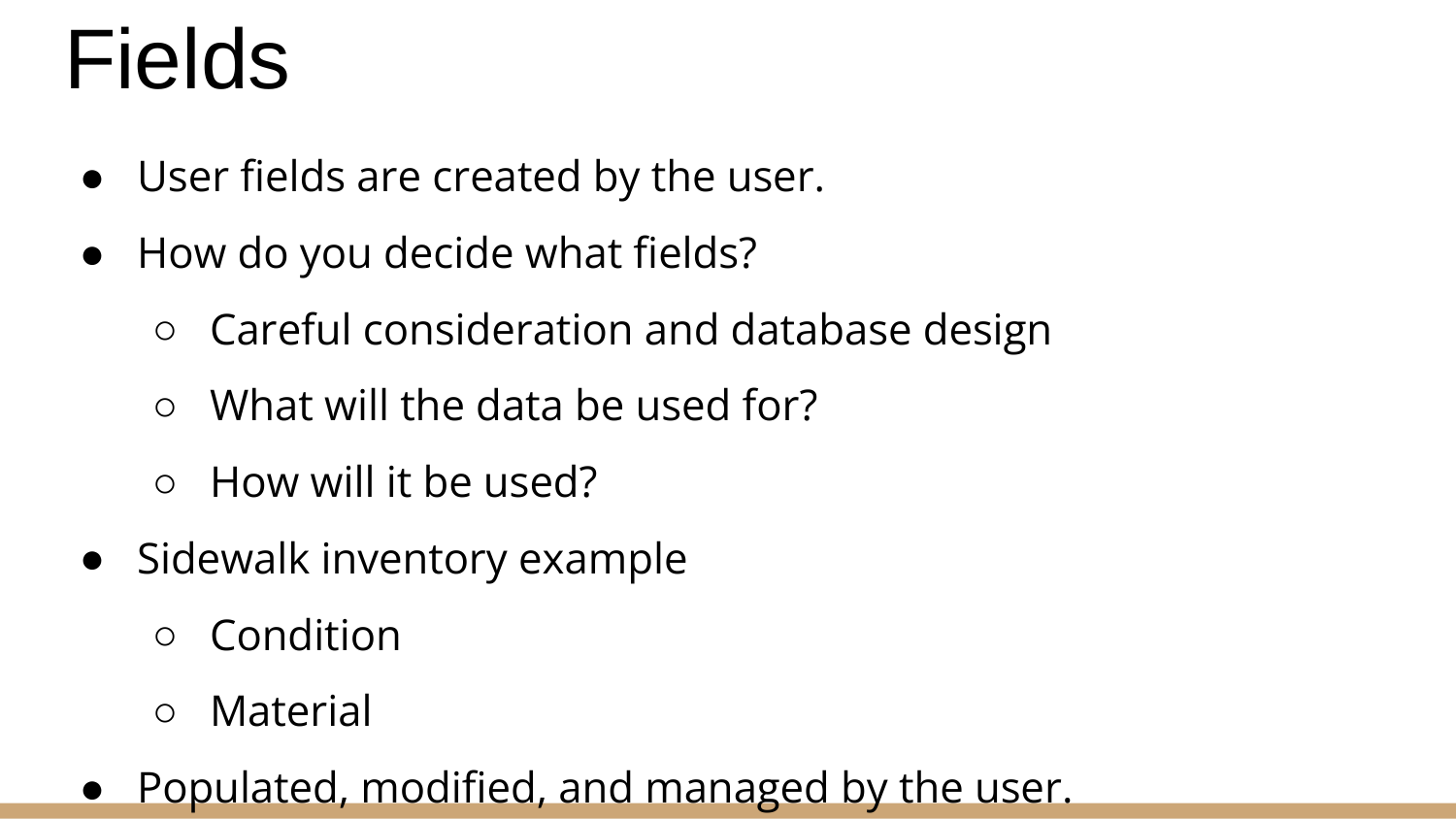

# User Fields
User fields are created by the user.
How do you decide what fields?
Careful consideration and database design
What will the data be used for?
How will it be used?
Sidewalk inventory example
Condition
Material
Populated, modified, and managed by the user.